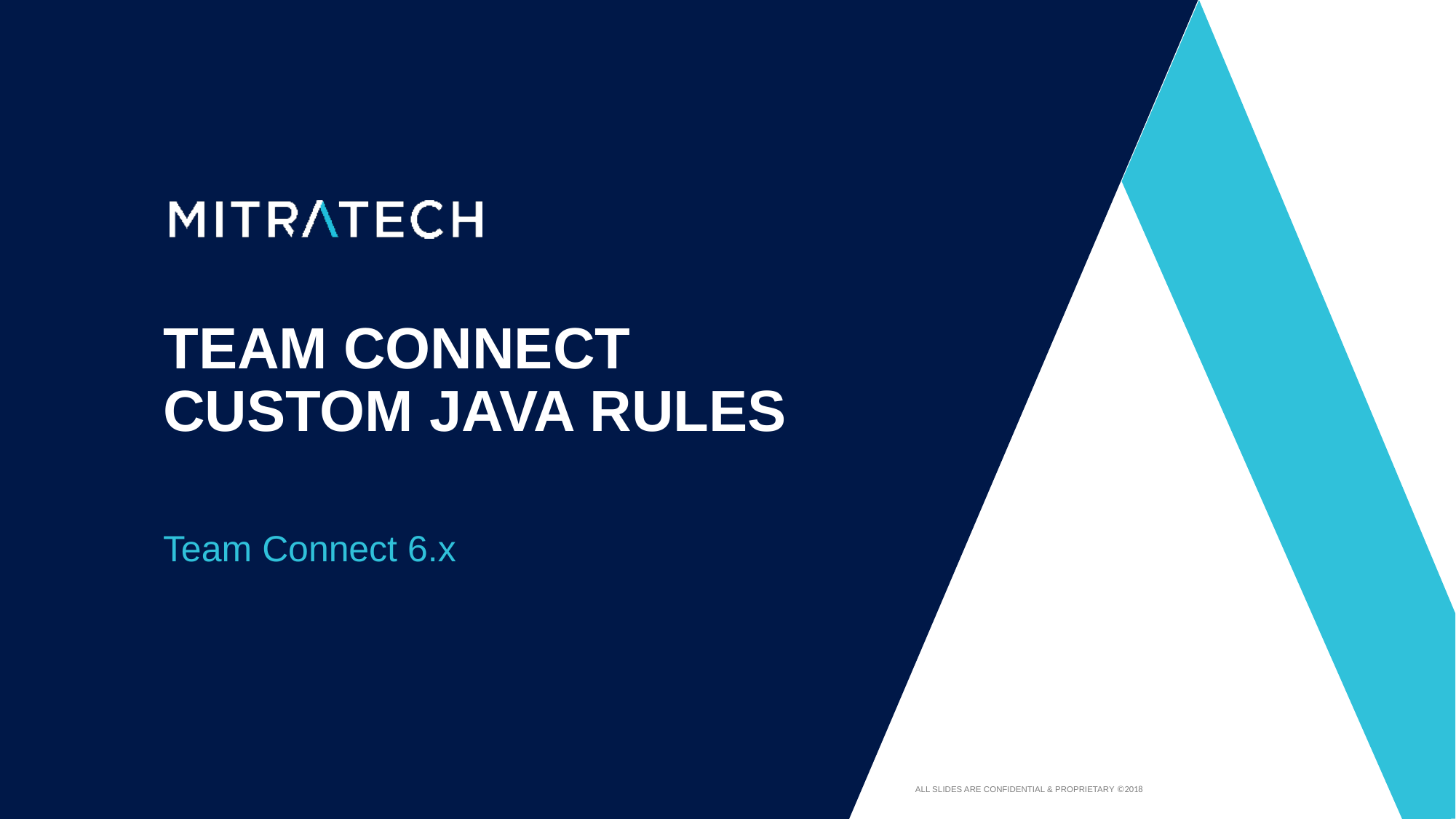

# TEAM CONNECT CUSTOM JAVA RULES
Team Connect 6.x